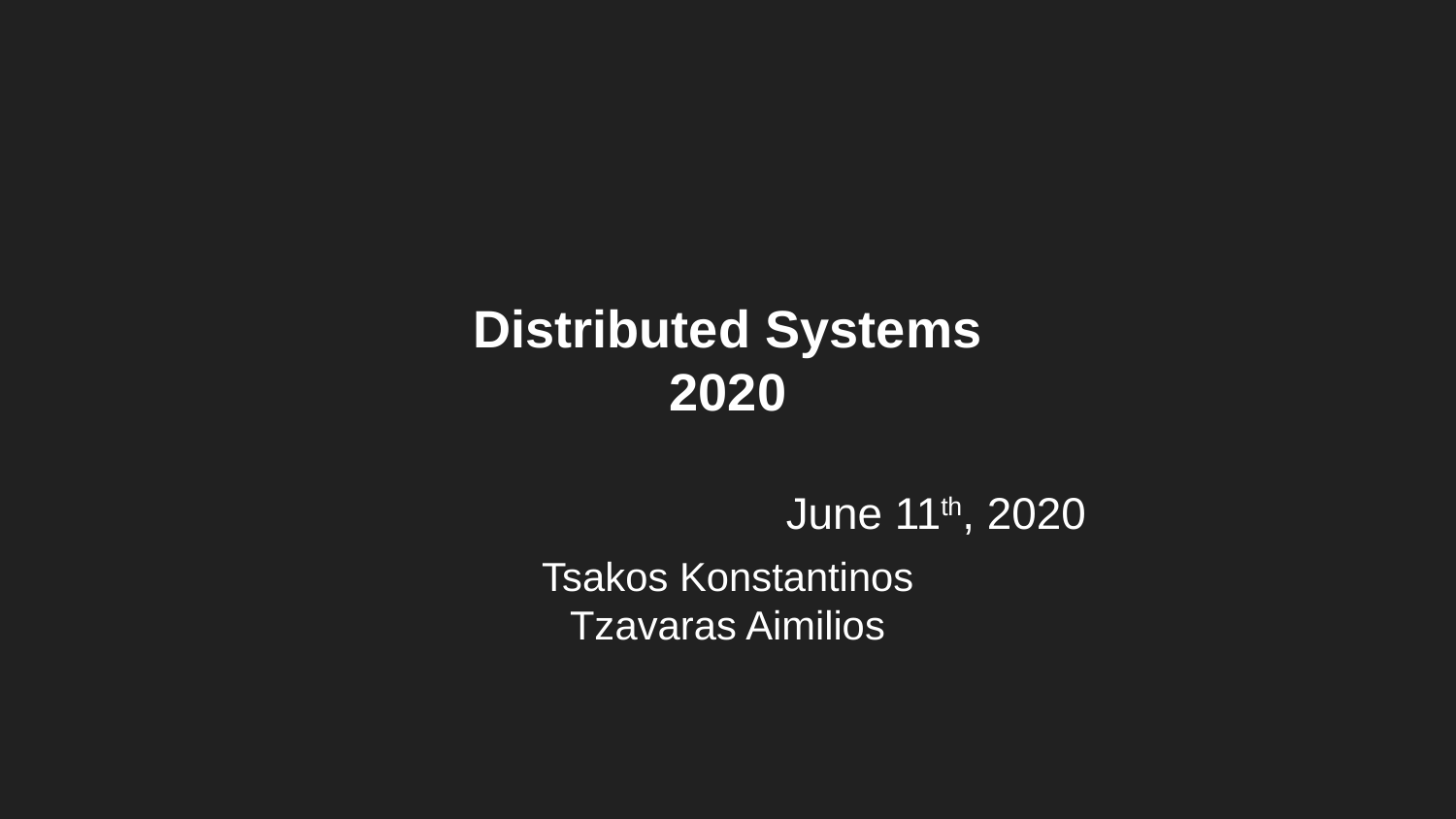

Distributed Systems
2020

			June 11th, 2020

Tsakos Konstantinos
Tzavaras Aimilios